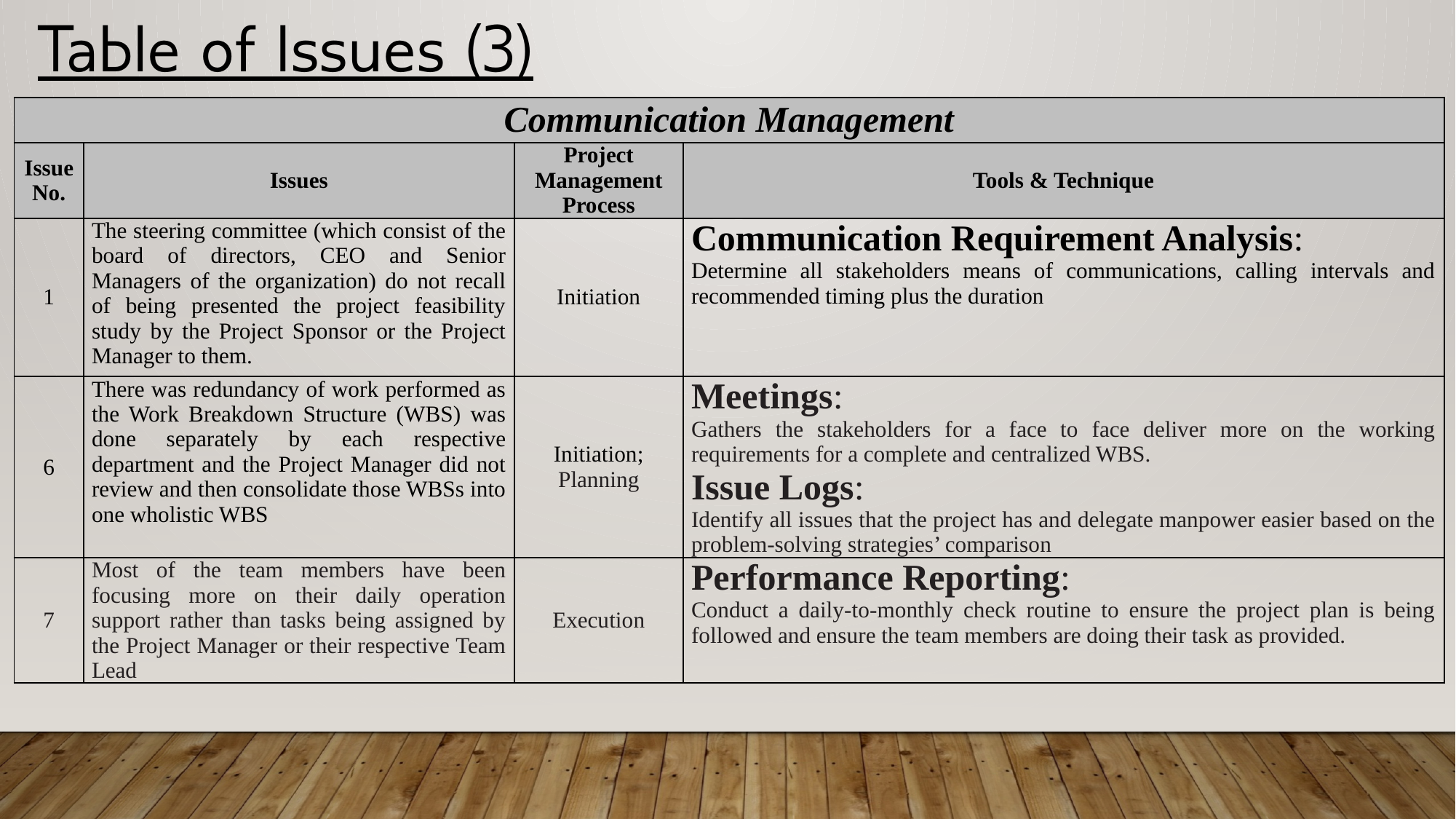

Table of Issues (3)
| Communication Management |  |  |  |
| --- | --- | --- | --- |
| Issue No. | Issues | Project Management Process | Tools & Technique |
| 1 | The steering committee (which consist of the board of directors, CEO and Senior Managers of the organization) do not recall of being presented the project feasibility study by the Project Sponsor or the Project Manager to them. | Initiation | Communication Requirement Analysis: Determine all stakeholders means of communications, calling intervals and recommended timing plus the duration |
| 6 | There was redundancy of work performed as the Work Breakdown Structure (WBS) was done separately by each respective department and the Project Manager did not review and then consolidate those WBSs into one wholistic WBS | Initiation; Planning | Meetings: Gathers the stakeholders for a face to face deliver more on the working requirements for a complete and centralized WBS. Issue Logs: Identify all issues that the project has and delegate manpower easier based on the problem-solving strategies’ comparison |
| 7 | Most of the team members have been focusing more on their daily operation support rather than tasks being assigned by the Project Manager or their respective Team Lead | Execution | Performance Reporting: Conduct a daily-to-monthly check routine to ensure the project plan is being followed and ensure the team members are doing their task as provided. |